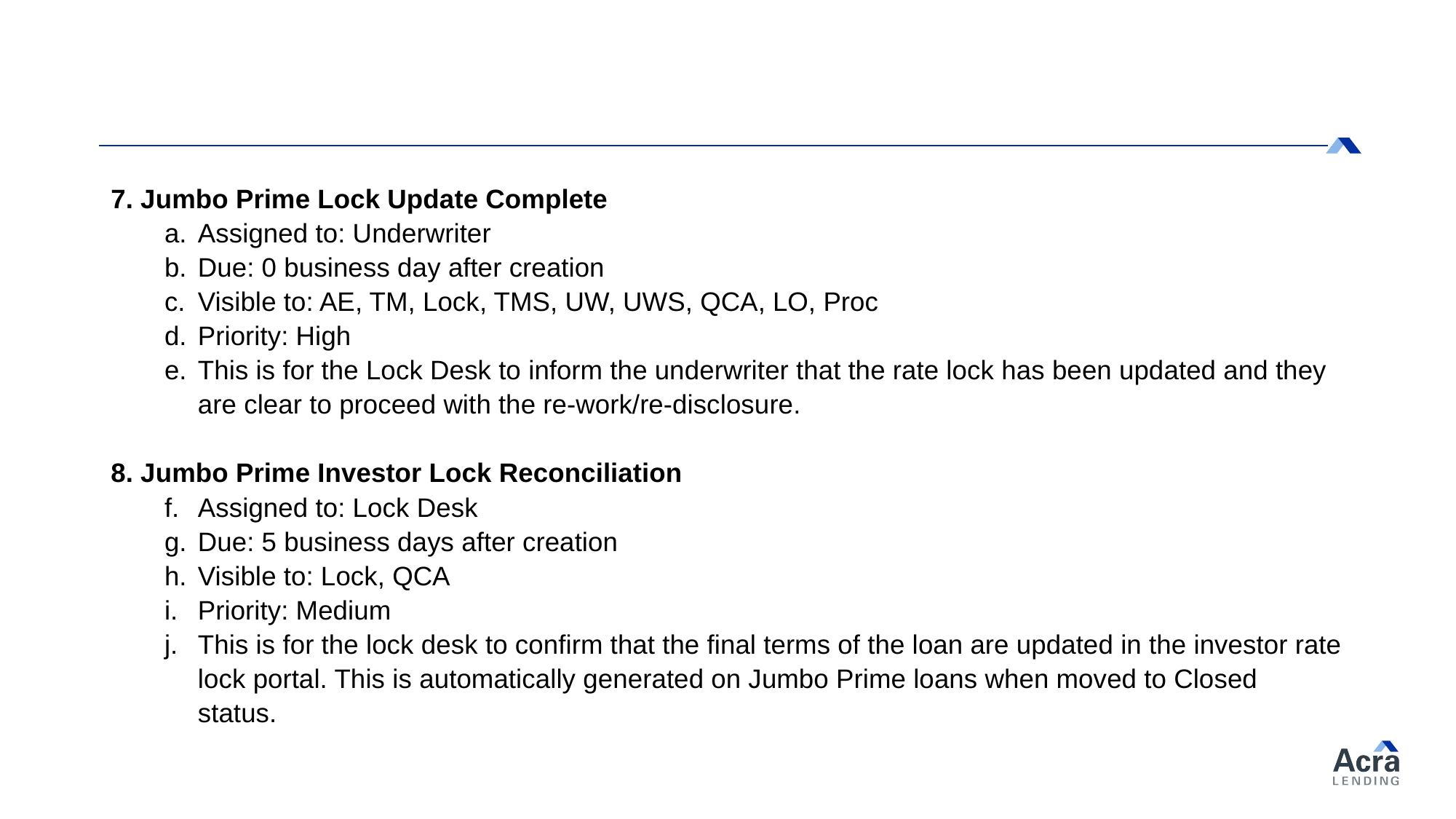

7. Jumbo Prime Lock Update Complete
Assigned to: Underwriter
Due: 0 business day after creation
Visible to: AE, TM, Lock, TMS, UW, UWS, QCA, LO, Proc
Priority: High
This is for the Lock Desk to inform the underwriter that the rate lock has been updated and they are clear to proceed with the re-work/re-disclosure.

8. Jumbo Prime Investor Lock Reconciliation
Assigned to: Lock Desk
Due: 5 business days after creation
Visible to: Lock, QCA
Priority: Medium
This is for the lock desk to confirm that the final terms of the loan are updated in the investor rate lock portal. This is automatically generated on Jumbo Prime loans when moved to Closed status.